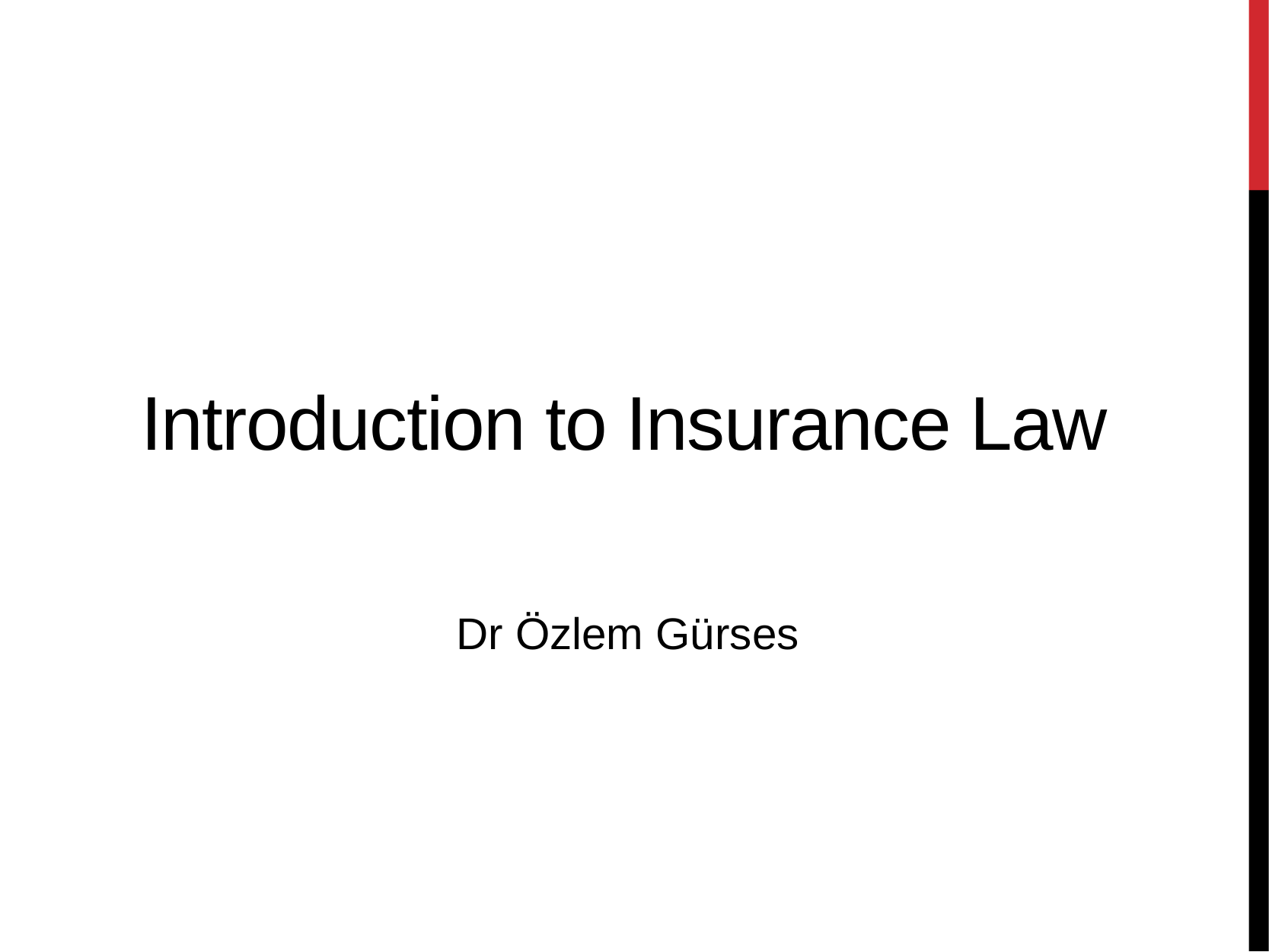

# Introduction to Insurance Law
Dr Özlem Gürses